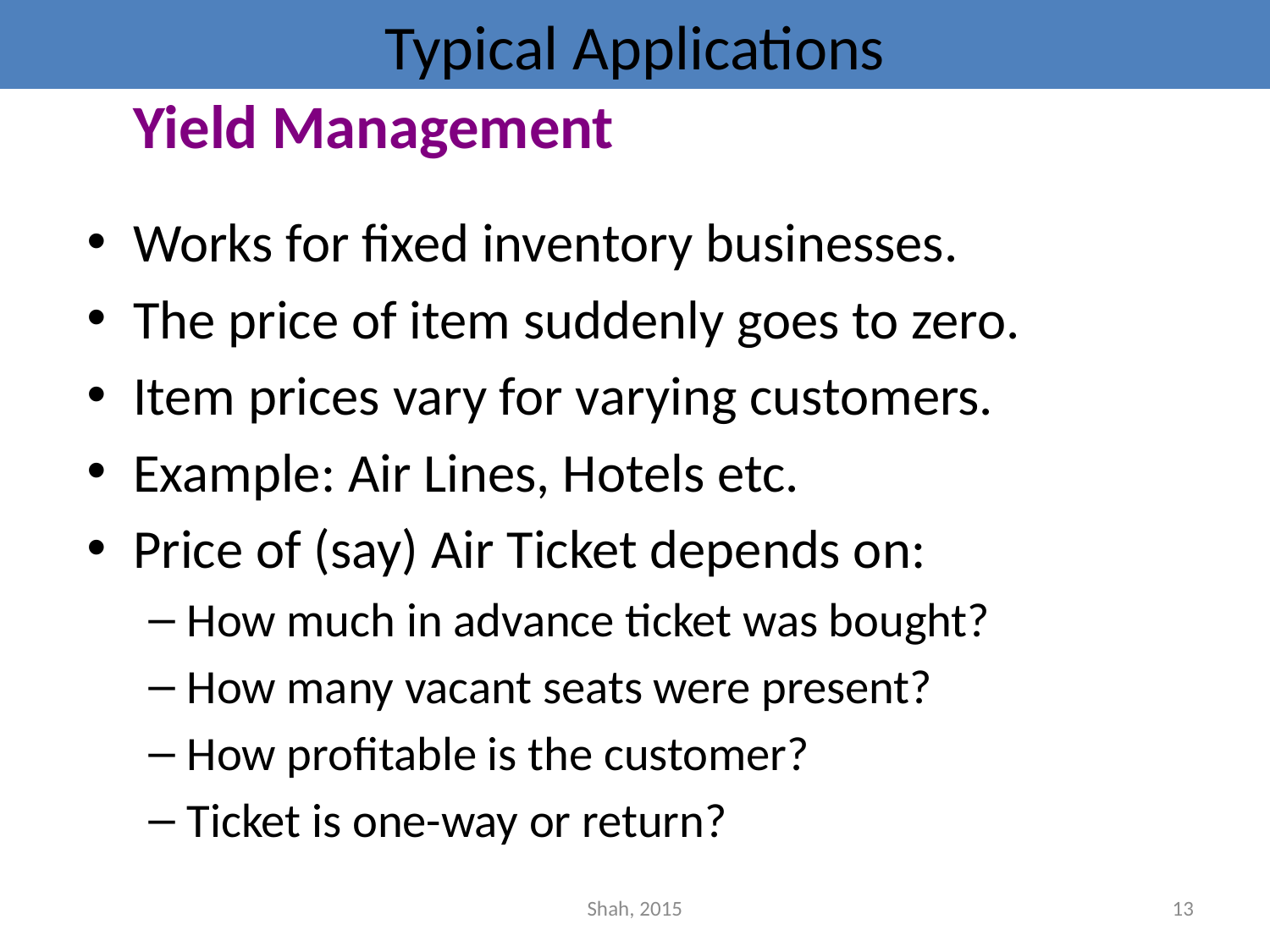

# Typical Applications
	Yield Management

Works for fixed inventory businesses.
The price of item suddenly goes to zero.
Item prices vary for varying customers.
Example: Air Lines, Hotels etc.
Price of (say) Air Ticket depends on:
How much in advance ticket was bought?
How many vacant seats were present?
How profitable is the customer?
Ticket is one-way or return?
Shah, 2015
13